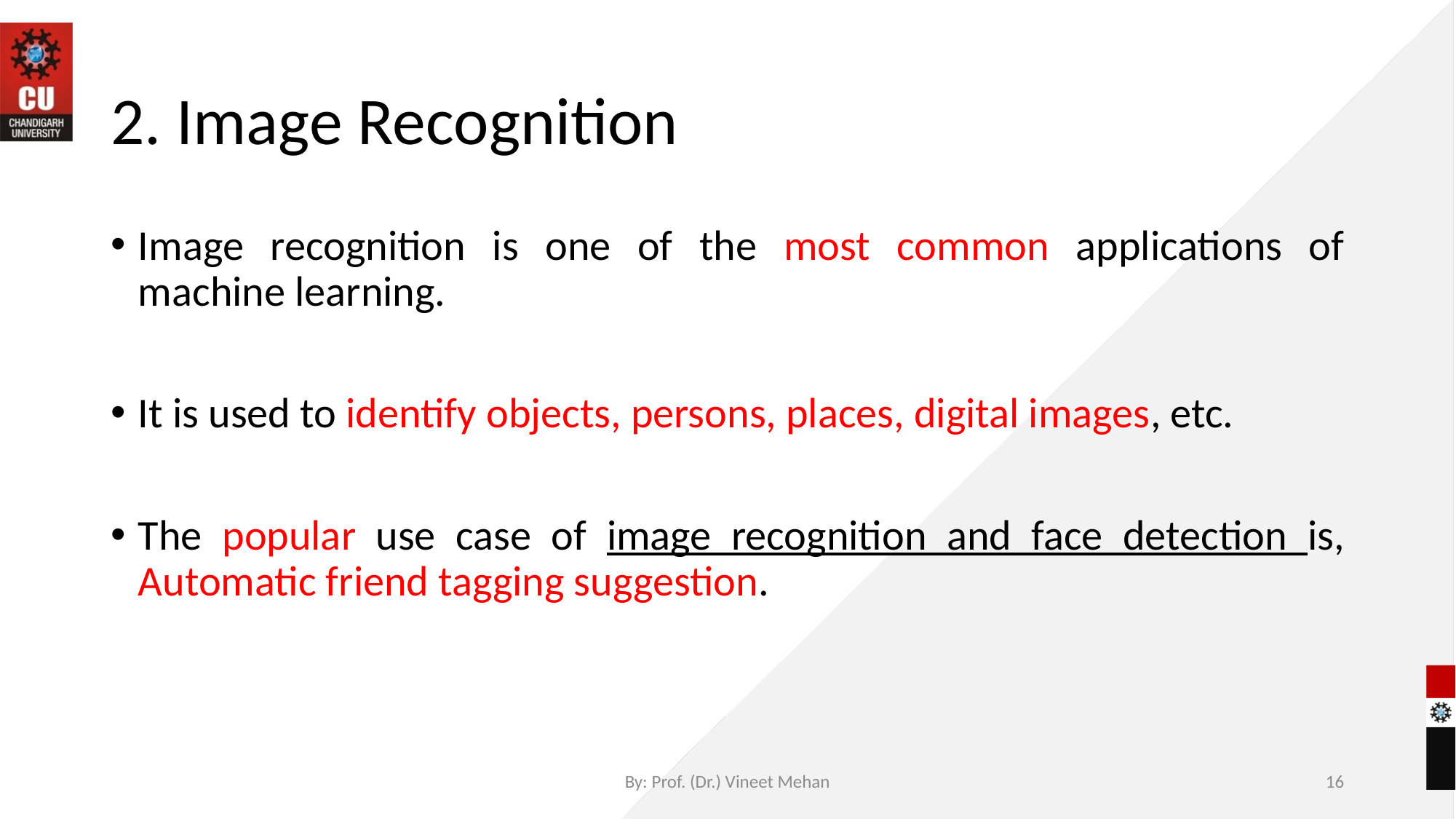

# 2. Image Recognition
Image recognition is one of the most common applications of machine learning.

It is used to identify objects, persons, places, digital images, etc.

The popular use case of image recognition and face detection is, Automatic friend tagging suggestion.
By: Prof. (Dr.) Vineet Mehan
16